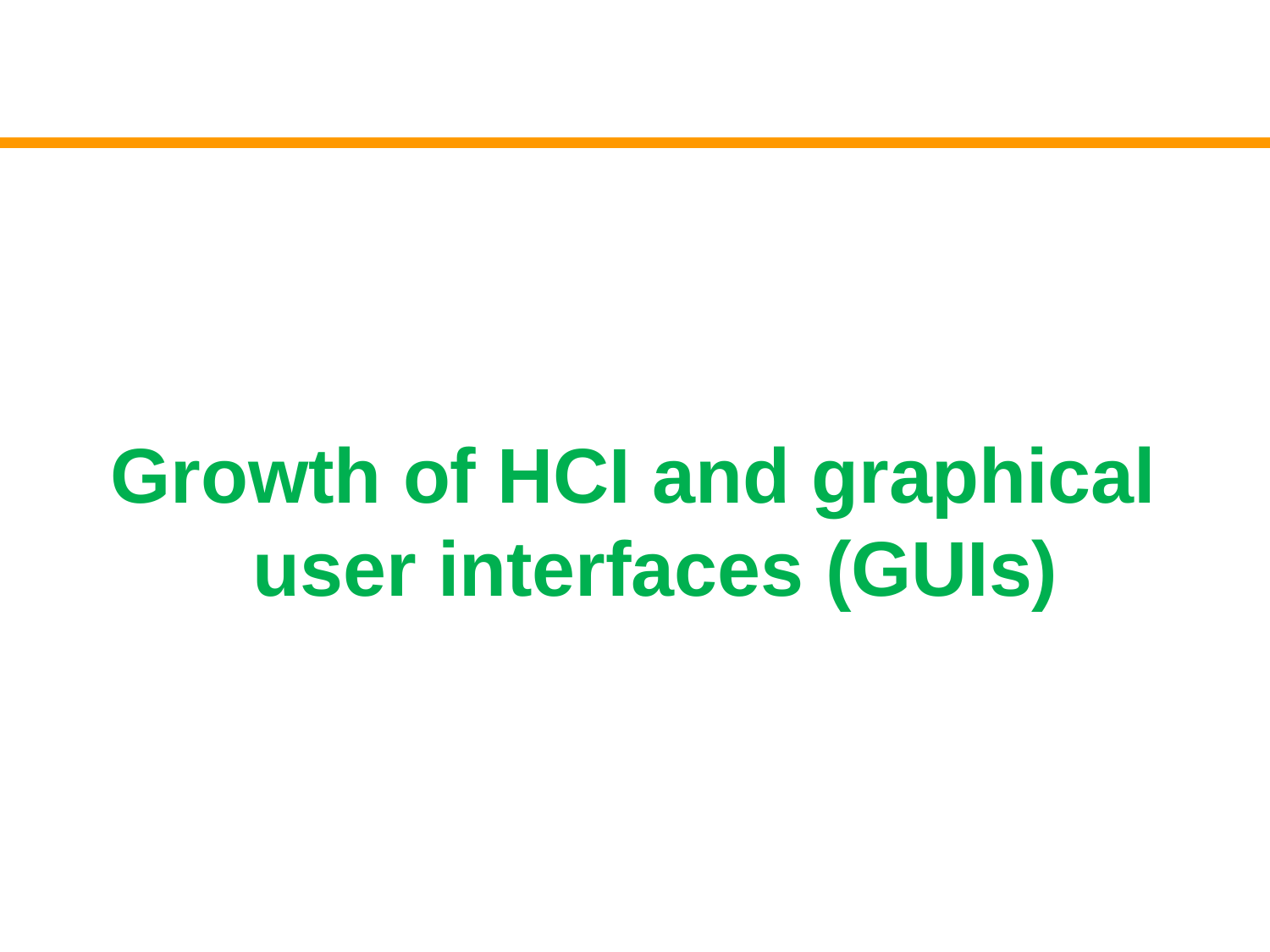

# Growth of HCI and graphical  user interfaces (GUIs)